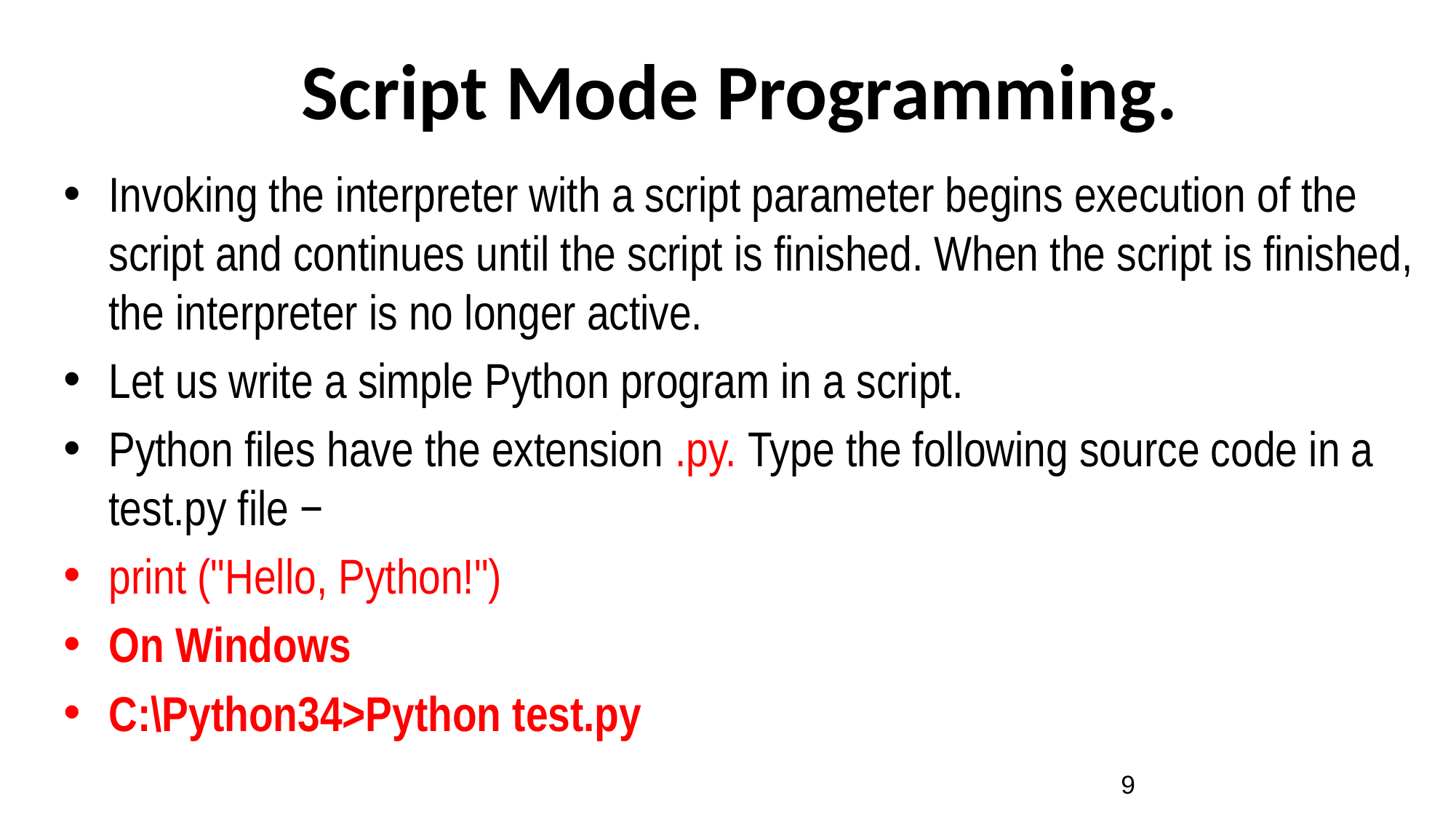

# Script Mode Programming.
Invoking the interpreter with a script parameter begins execution of the script and continues until the script is finished. When the script is finished, the interpreter is no longer active.
Let us write a simple Python program in a script.
Python files have the extension .py. Type the following source code in a test.py file −
print ("Hello, Python!")
On Windows
C:\Python34>Python test.py
9